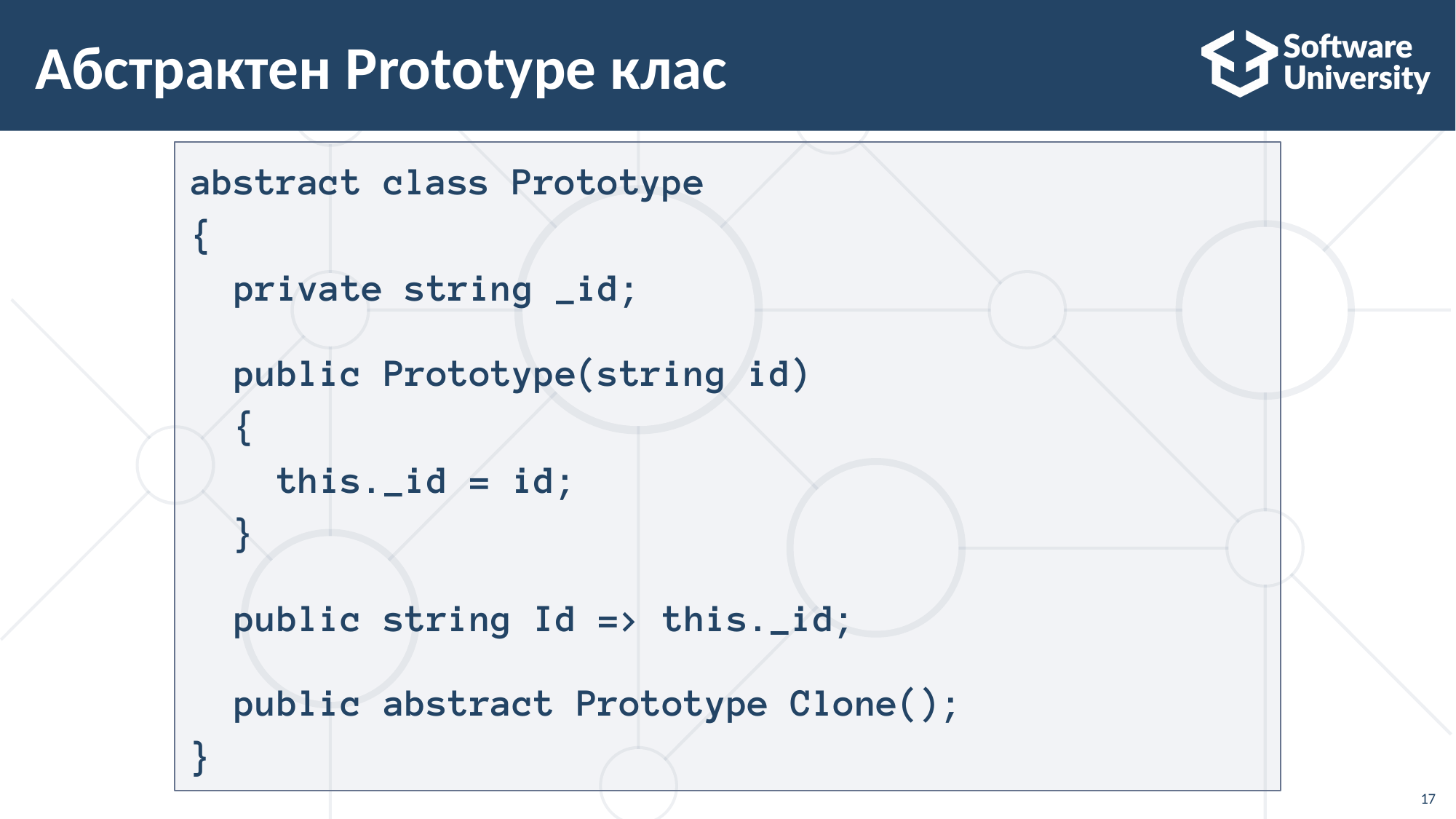

# Абстрактен Prototype клас
abstract class Prototype
{
  private string _id;

  public Prototype(string id)
  {
    this._id = id;
  }

  public string Id => this._id;

  public abstract Prototype Clone();
}
17